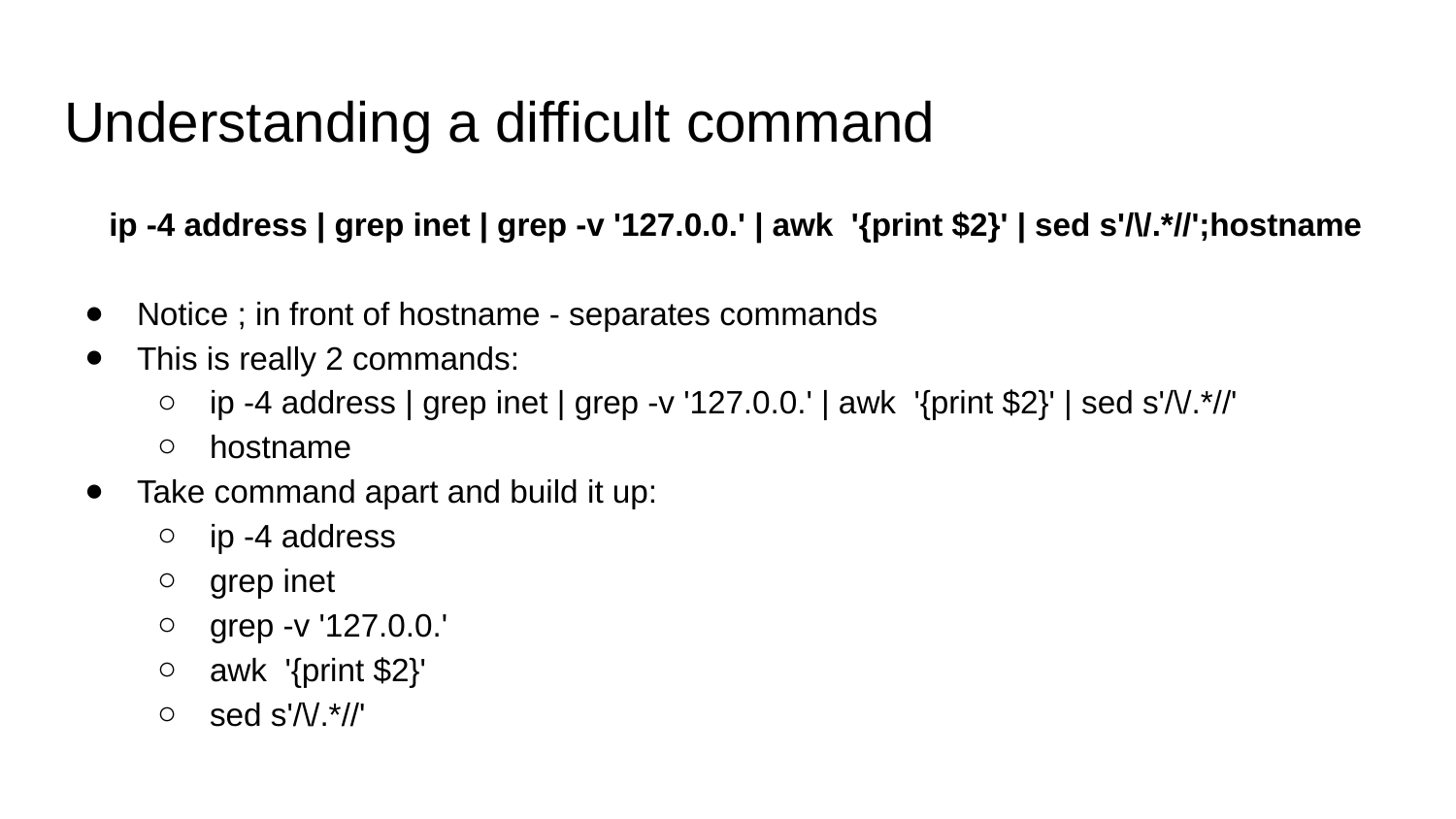

# Understanding a difficult command
     ip -4 address | grep inet | grep -v '127.0.0.' | awk  '{print $2}' | sed s'/\/.*//';hostname

Notice ; in front of hostname - separates commands
This is really 2 commands:
ip -4 address | grep inet | grep -v '127.0.0.' | awk  '{print $2}' | sed s'/\/.*//'
hostname
Take command apart and build it up:
ip -4 address
grep inet
grep -v '127.0.0.'
awk  '{print $2}'
sed s'/\/.*//'